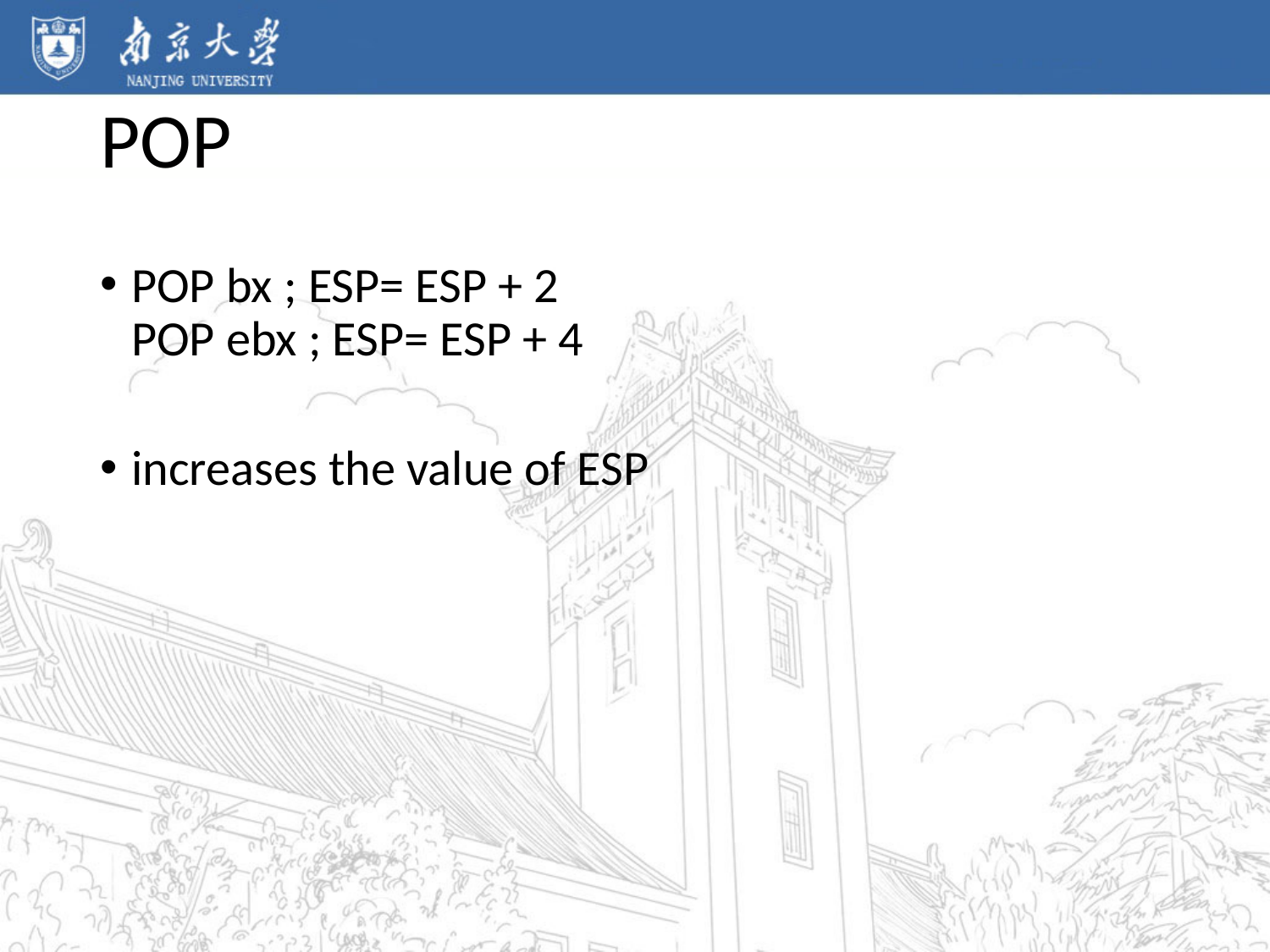

# POP
POP bx ; ESP= ESP + 2
POP ebx ; ESP= ESP + 4
increases the value of ESP